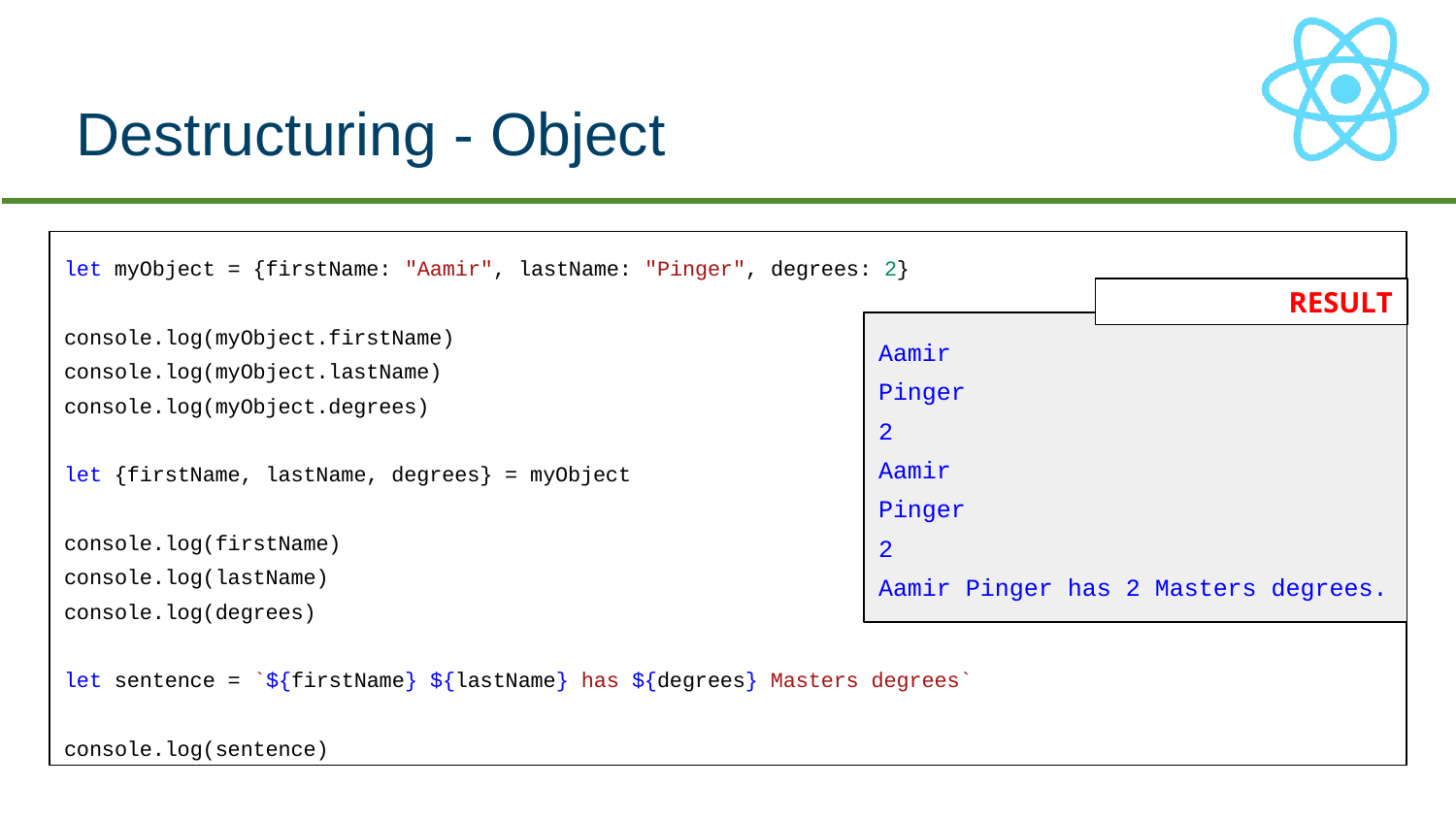

# Destructuring - Object
let myObject = {firstName: "Aamir", lastName: "Pinger", degrees: 2}

console.log(myObject.firstName)
console.log(myObject.lastName)
console.log(myObject.degrees)

let {firstName, lastName, degrees} = myObject

console.log(firstName)
console.log(lastName)
console.log(degrees)

let sentence = `${firstName} ${lastName} has ${degrees} Masters degrees`

console.log(sentence)
RESULT
Aamir
Pinger
2
Aamir
Pinger
2
Aamir Pinger has 2 Masters degrees.